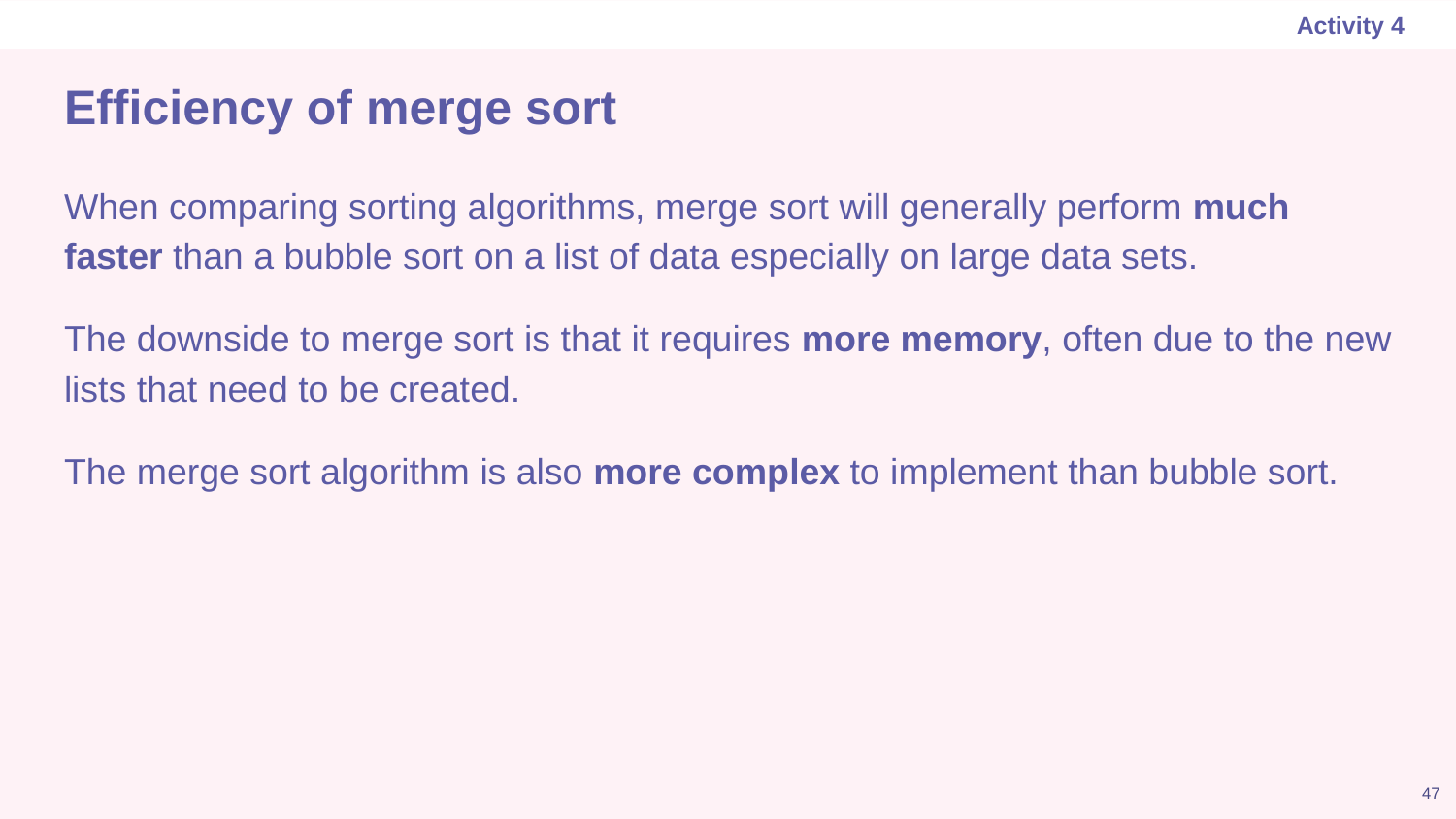

Activity 4
# Efficiency of merge sort
When comparing sorting algorithms, merge sort will generally perform much faster than a bubble sort on a list of data especially on large data sets.
The downside to merge sort is that it requires more memory, often due to the new lists that need to be created.
The merge sort algorithm is also more complex to implement than bubble sort.
47